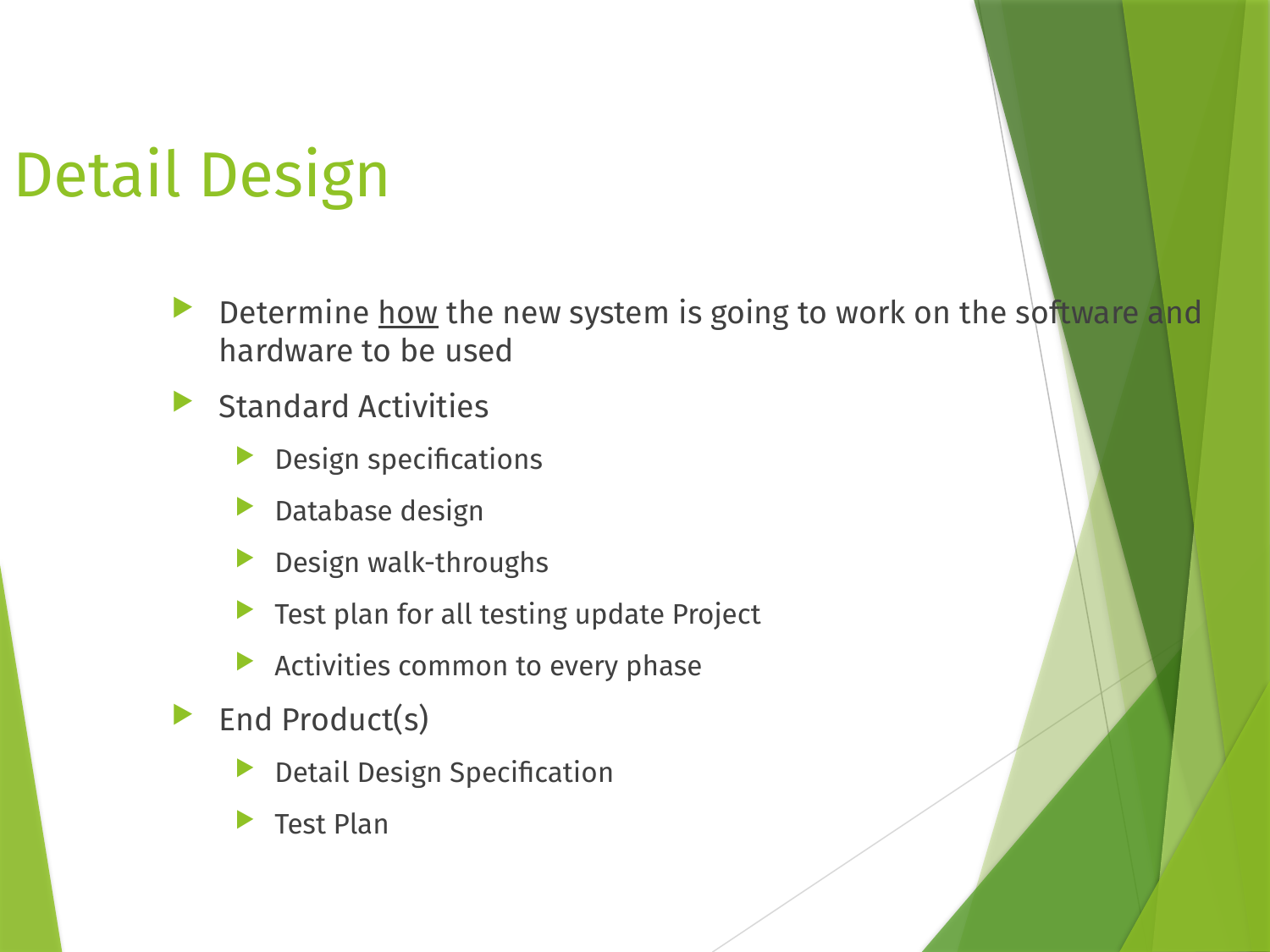

# Detail Design
Determine how the new system is going to work on the software and hardware to be used
Standard Activities
Design specifications
Database design
Design walk-throughs
Test plan for all testing update Project
Activities common to every phase
End Product(s)
Detail Design Specification
Test Plan